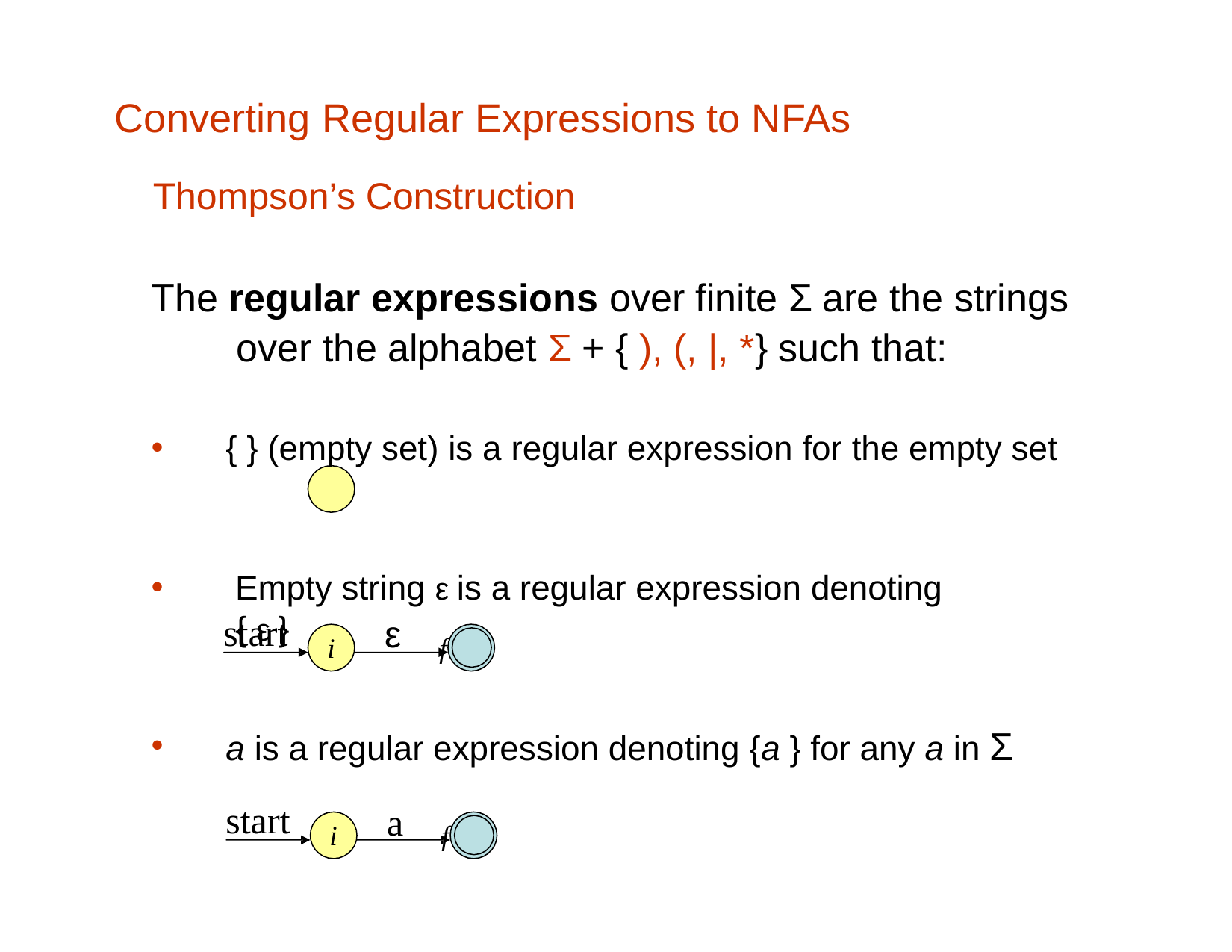

# Converting Regular Expressions to NFAs
Thompson’s Construction

The regular expressions over finite Σ are the strings  over the alphabet Σ + { ), (, |, *} such that:

{ } (empty set) is a regular expression for the empty set

Empty string ε is a regular expression denoting	{ ε }

start
ε

i	f
a is a regular expression denoting {a } for any a in Σ
start
a

i	f